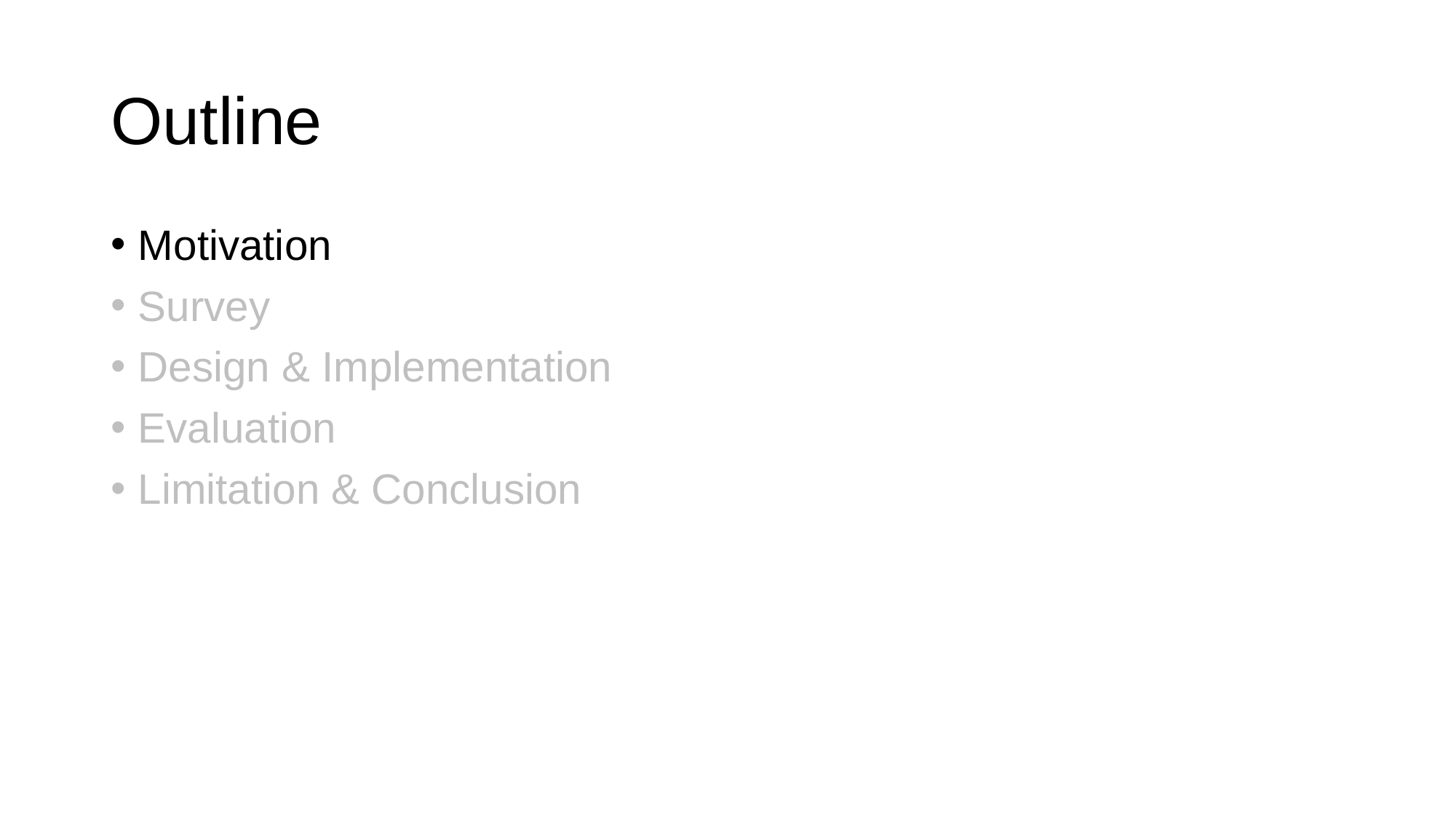

# Outline
Motivation
Survey
Design & Implementation
Evaluation
Limitation & Conclusion